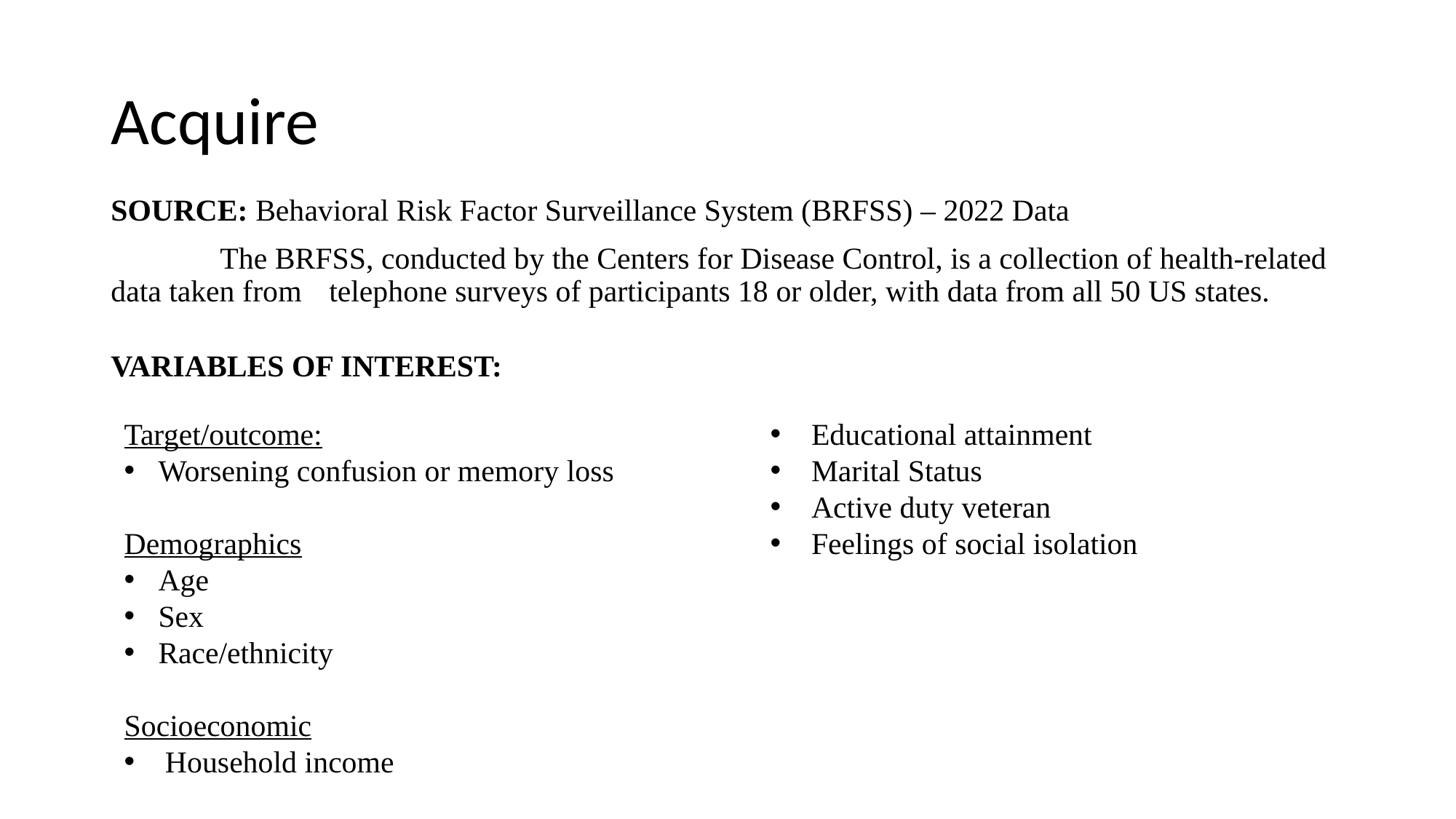

# Acquire
SOURCE: Behavioral Risk Factor Surveillance System (BRFSS) – 2022 Data
	The BRFSS, conducted by the Centers for Disease Control, is a collection of health-related data taken from 	telephone surveys of participants 18 or older, with data from all 50 US states.
VARIABLES OF INTEREST:
Target/outcome:
Worsening confusion or memory loss

Demographics
Age
Sex
Race/ethnicity

Socioeconomic
Household income

Social
Educational attainment
Marital Status
Active duty veteran
Feelings of social isolation